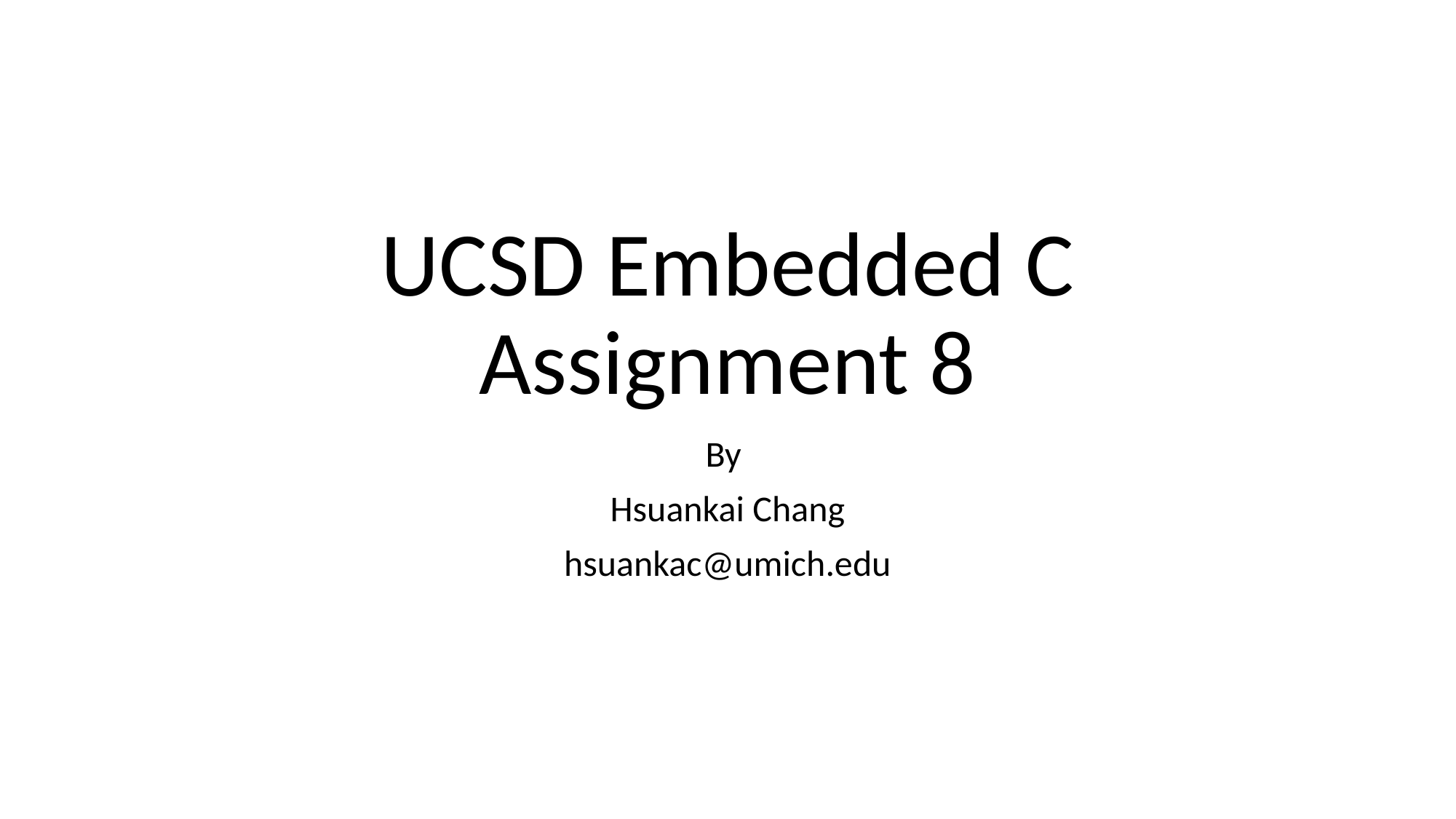

# UCSD Embedded C Assignment 8
By
Hsuankai Chang
hsuankac@umich.edu